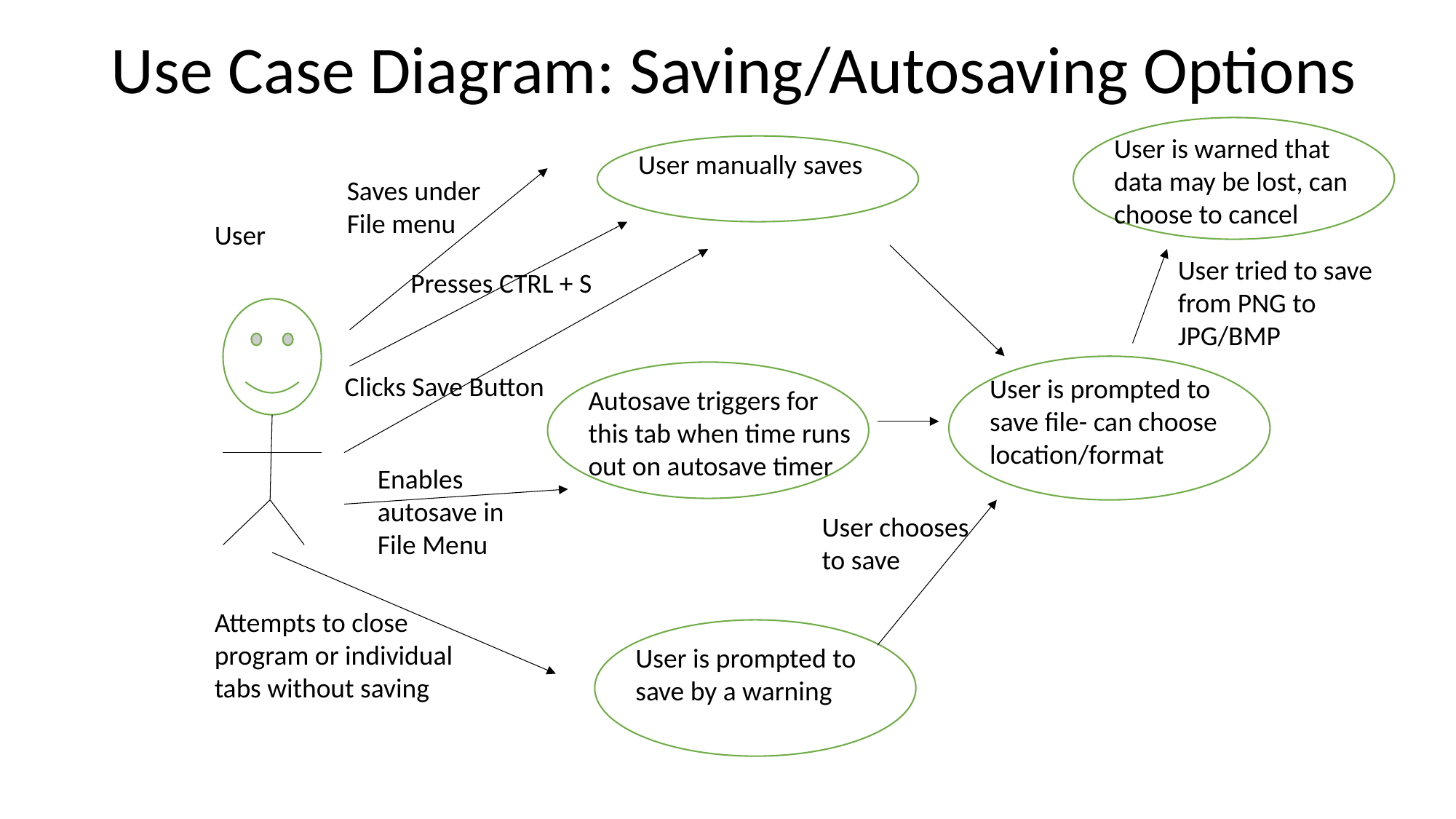

# Use Case Diagram: Saving/Autosaving Options

User is warned that data may be lost, can choose to cancel

User manually saves
Saves under File menu
User

User tried to save from PNG to JPG/BMP
Presses CTRL + S

User is prompted to save file- can choose location/format

Autosave triggers for this tab when time runs out on autosave timer
Clicks Save Button
Enables autosave in File Menu
User chooses to save
Attempts to close program or individual tabs without saving

User is prompted to save by a warning